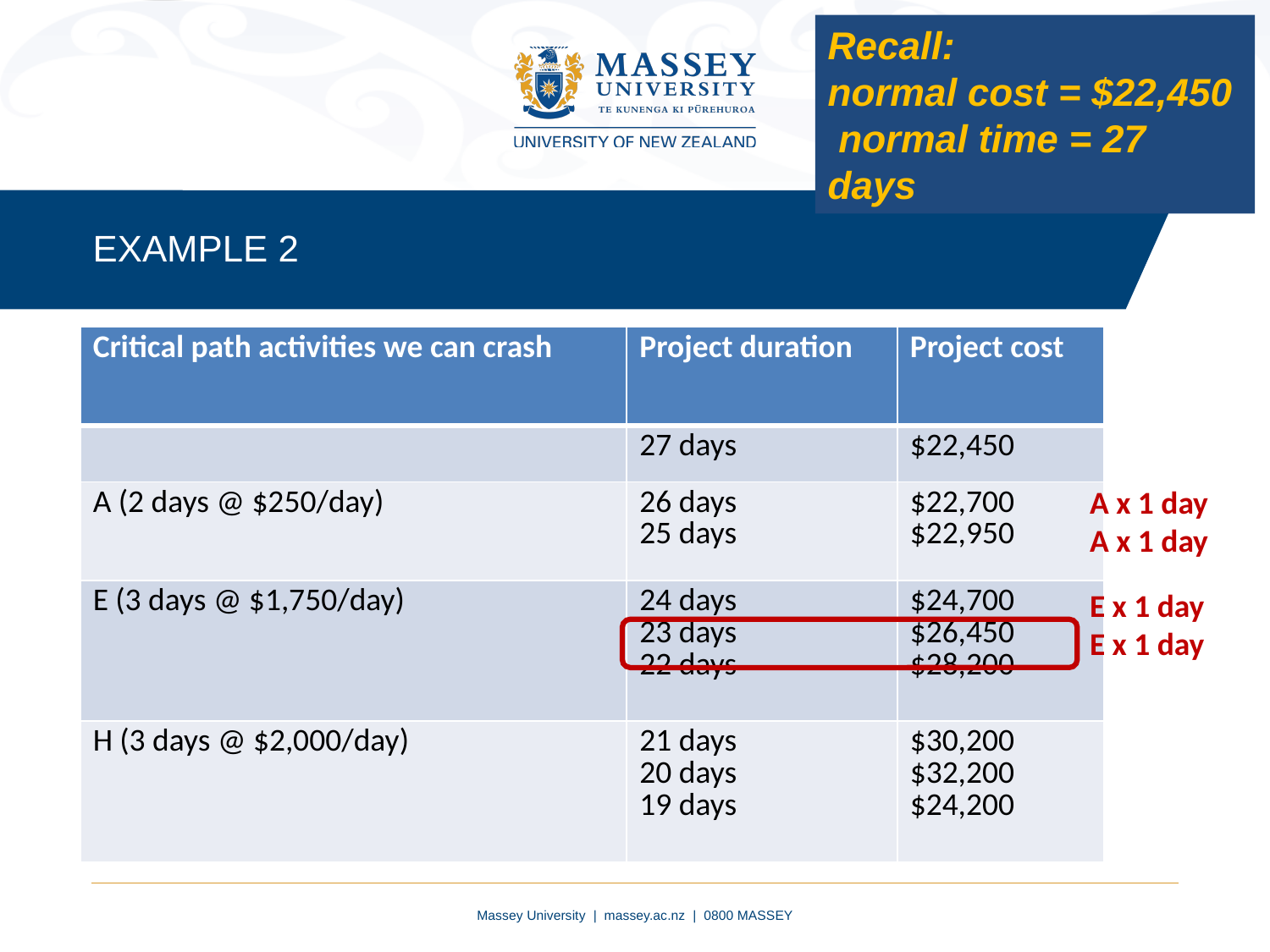

Recall:
normal cost = $22,450
 normal time = 27 days
EXAMPLE 2
| Critical path activities we can crash | Project duration | Project cost |
| --- | --- | --- |
|  | 27 days | $22,450 |
| A (2 days @ $250/day) | 26 days 25 days | $22,700 $22,950 |
| E (3 days @ $1,750/day) | 24 days 23 days 22 days | $24,700 $26,450 $28,200 |
| H (3 days @ $2,000/day) | 21 days 20 days 19 days | $30,200 $32,200 $24,200 |
A x 1 day
A x 1 day
E x 1 day
E x 1 day